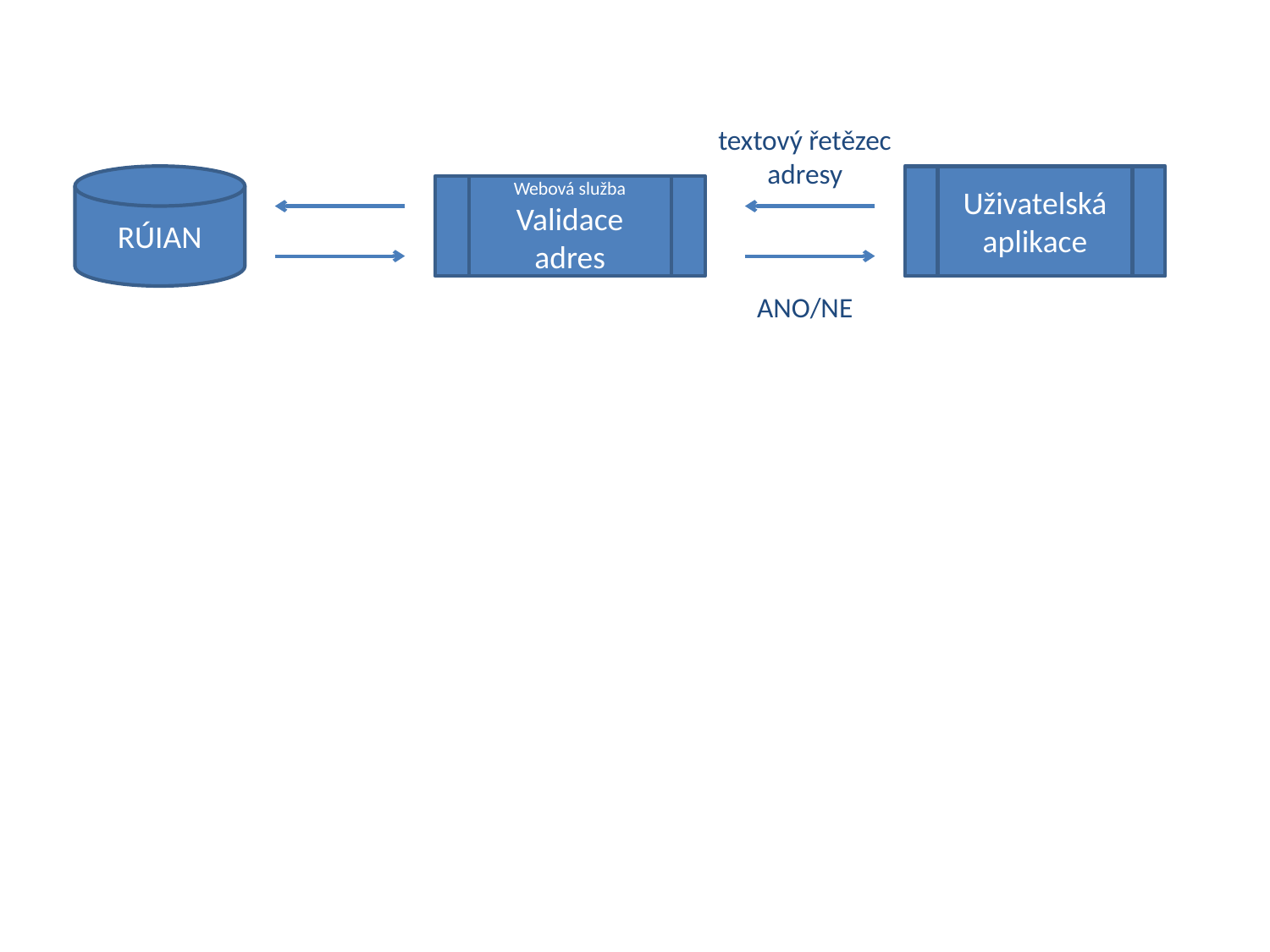

textový řetězec adresy
RÚIAN
Uživatelská aplikace
Webová služba
Validace adres
ANO/NE